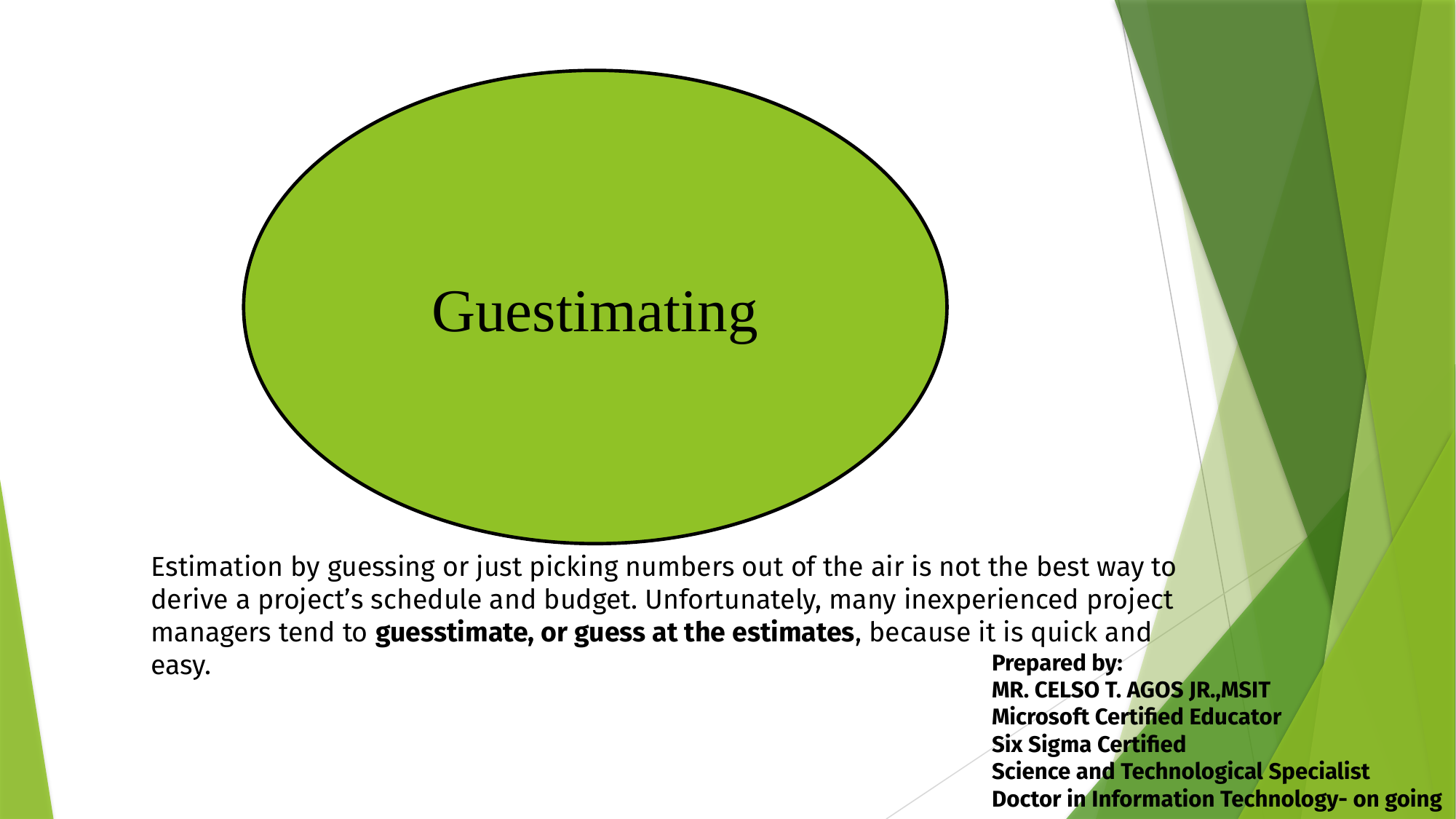

Guestimating
Estimation by guessing or just picking numbers out of the air is not the best way to derive a project’s schedule and budget. Unfortunately, many inexperienced project managers tend to guesstimate, or guess at the estimates, because it is quick and easy.
Prepared by:
MR. CELSO T. AGOS JR.,MSIT
Microsoft Certified Educator
Six Sigma Certified
Science and Technological Specialist
Doctor in Information Technology- on going